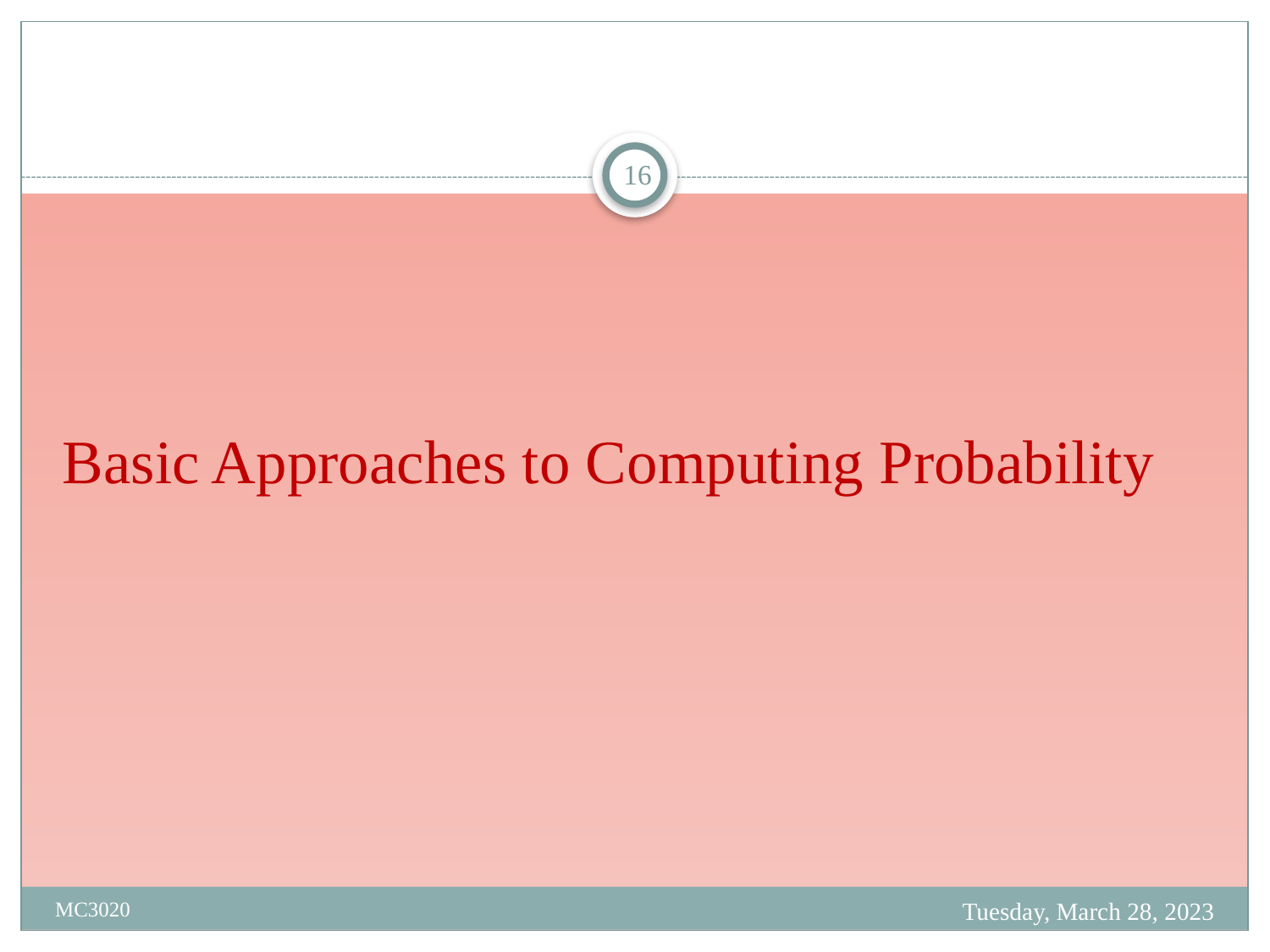

16
# Basic Approaches to Computing Probability
Tuesday, March 28, 2023
MC3020